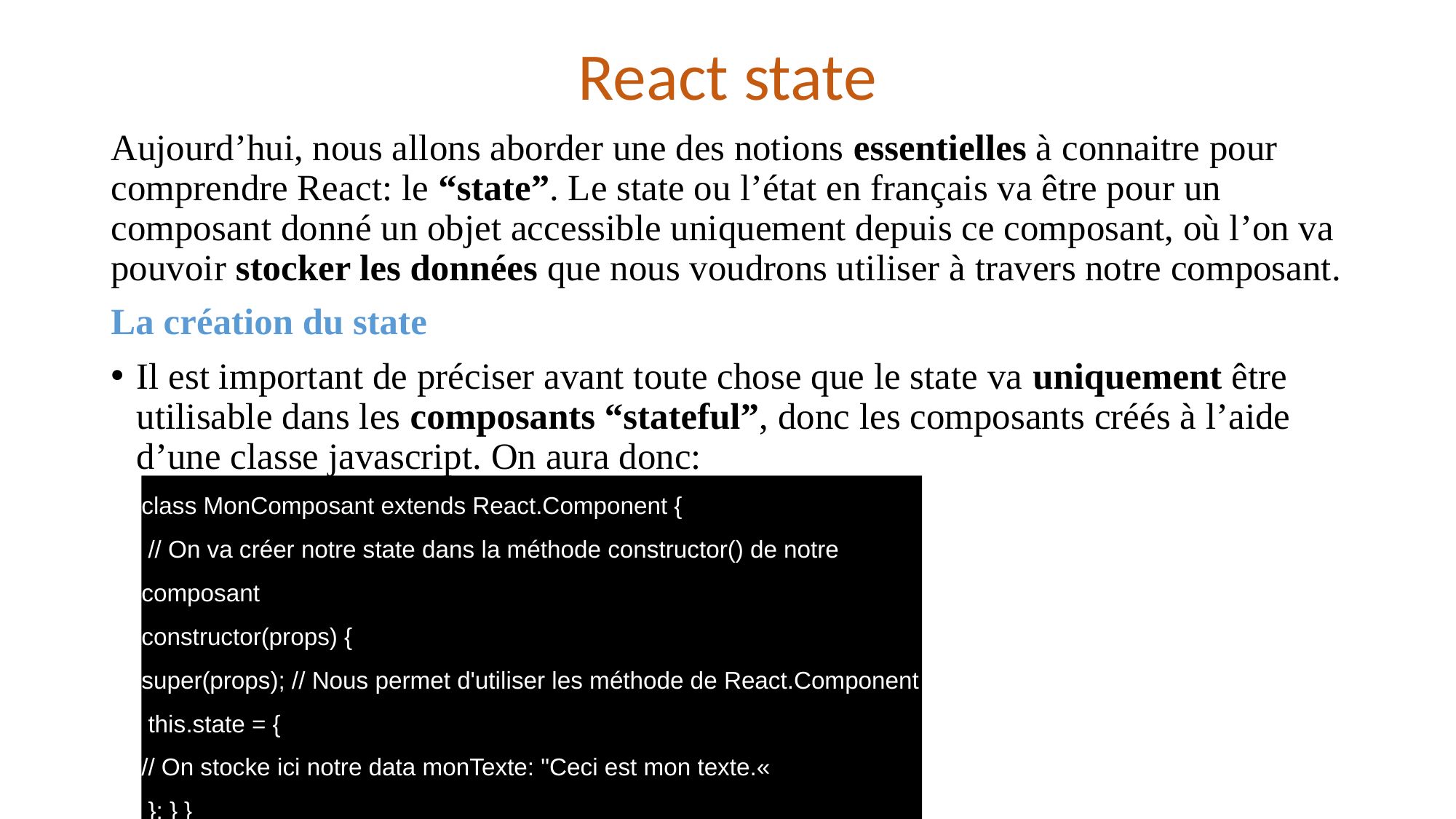

# React state
Aujourd’hui, nous allons aborder une des notions essentielles à connaitre pour comprendre React: le “state”. Le state ou l’état en français va être pour un composant donné un objet accessible uniquement depuis ce composant, où l’on va pouvoir stocker les données que nous voudrons utiliser à travers notre composant.
La création du state
Il est important de préciser avant toute chose que le state va uniquement être utilisable dans les composants “stateful”, donc les composants créés à l’aide d’une classe javascript. On aura donc:

class MonComposant extends React.Component {
 // On va créer notre state dans la méthode constructor() de notre composant
constructor(props) {
super(props); // Nous permet d'utiliser les méthode de React.Component
 this.state = {
// On stocke ici notre data monTexte: "Ceci est mon texte.«
 }; } }